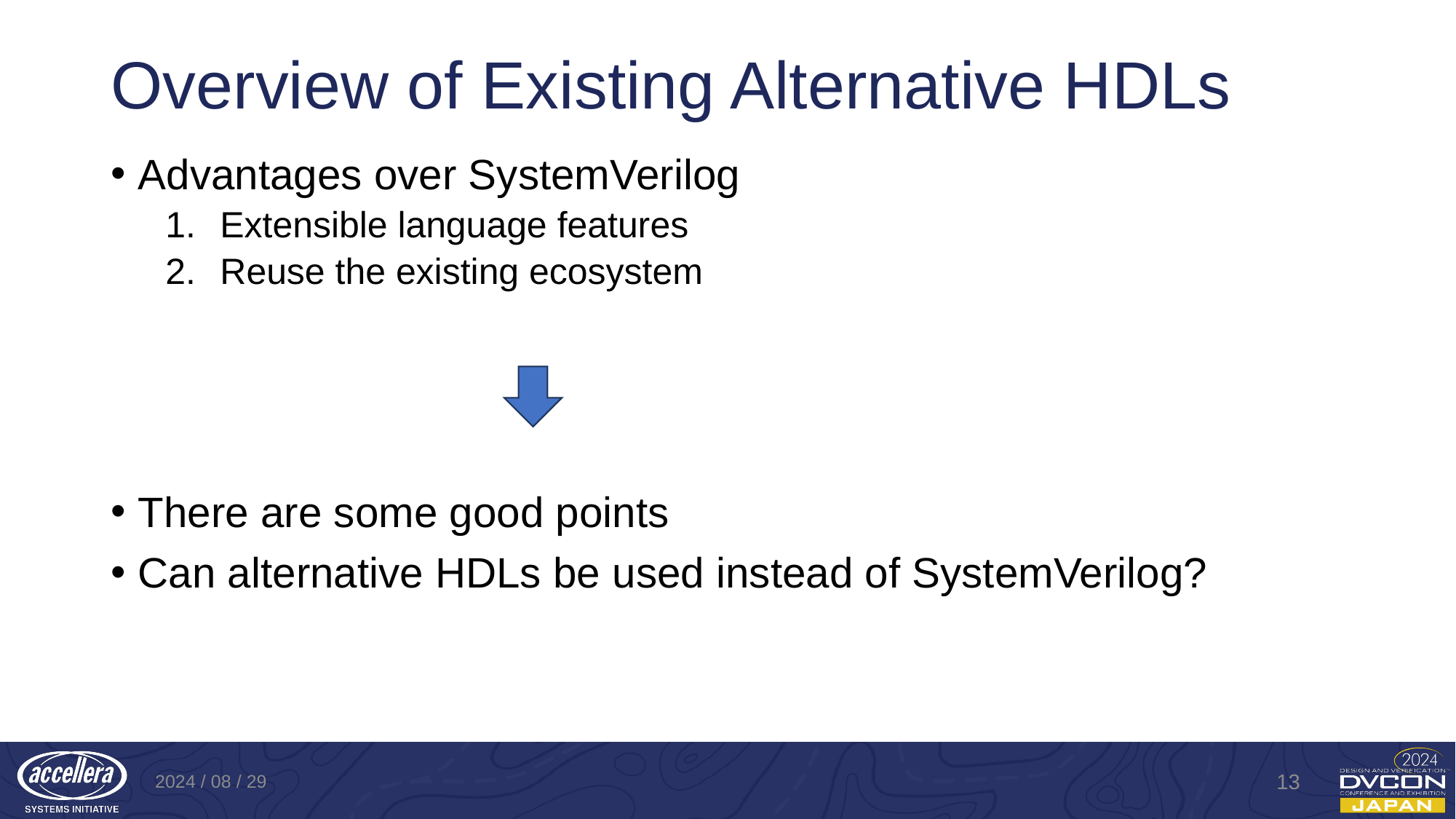

# Overview of Existing Alternative HDLs
Advantages over SystemVerilog
Extensible language features
Reuse the existing ecosystem

There are some good points
Can alternative HDLs be used instead of SystemVerilog?

2024 / 08 / 29
13